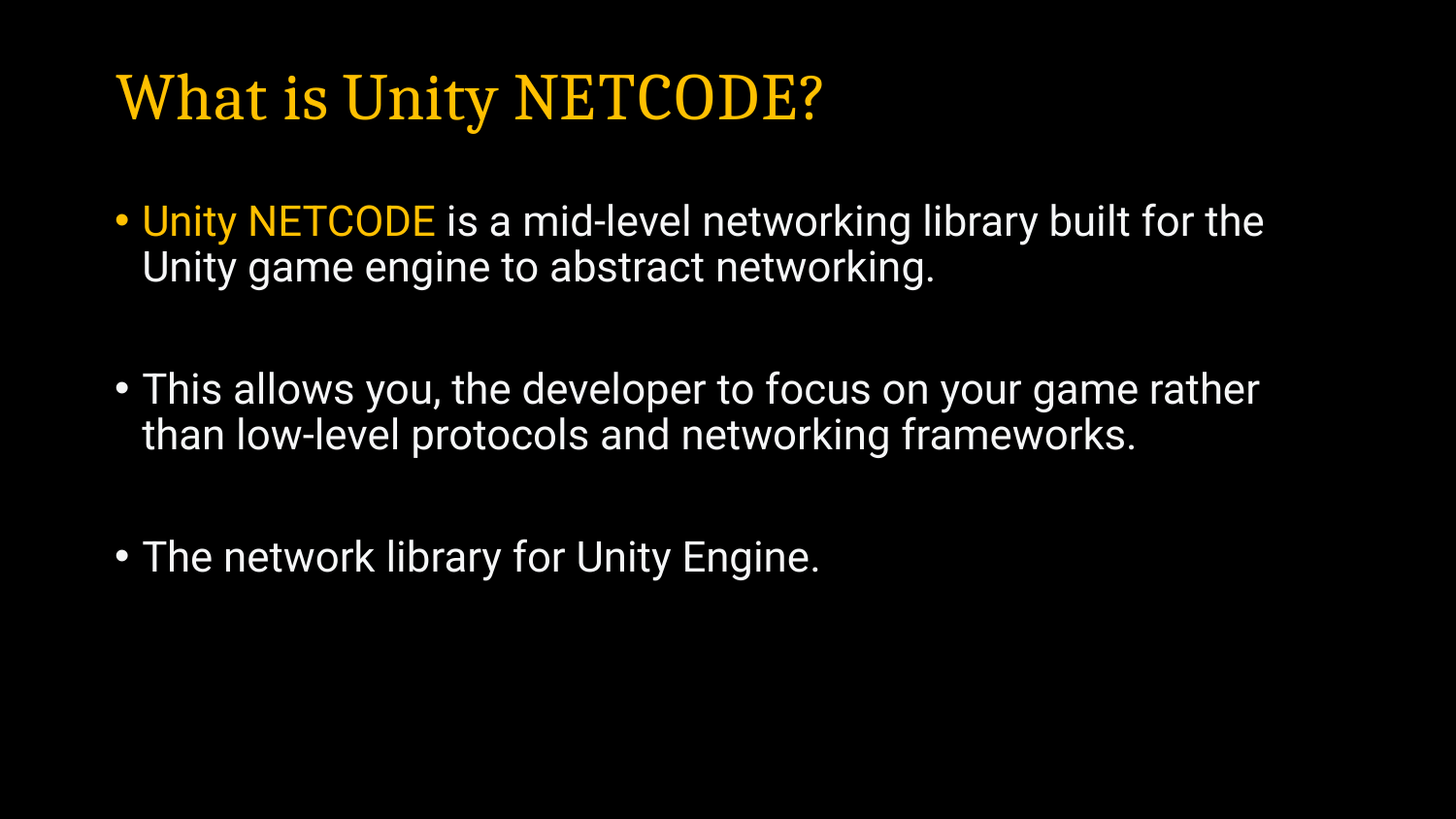

# What is Unity NETCODE?
Unity NETCODE is a mid-level networking library built for the Unity game engine to abstract networking.

This allows you, the developer to focus on your game rather than low-level protocols and networking frameworks.

The network library for Unity Engine.